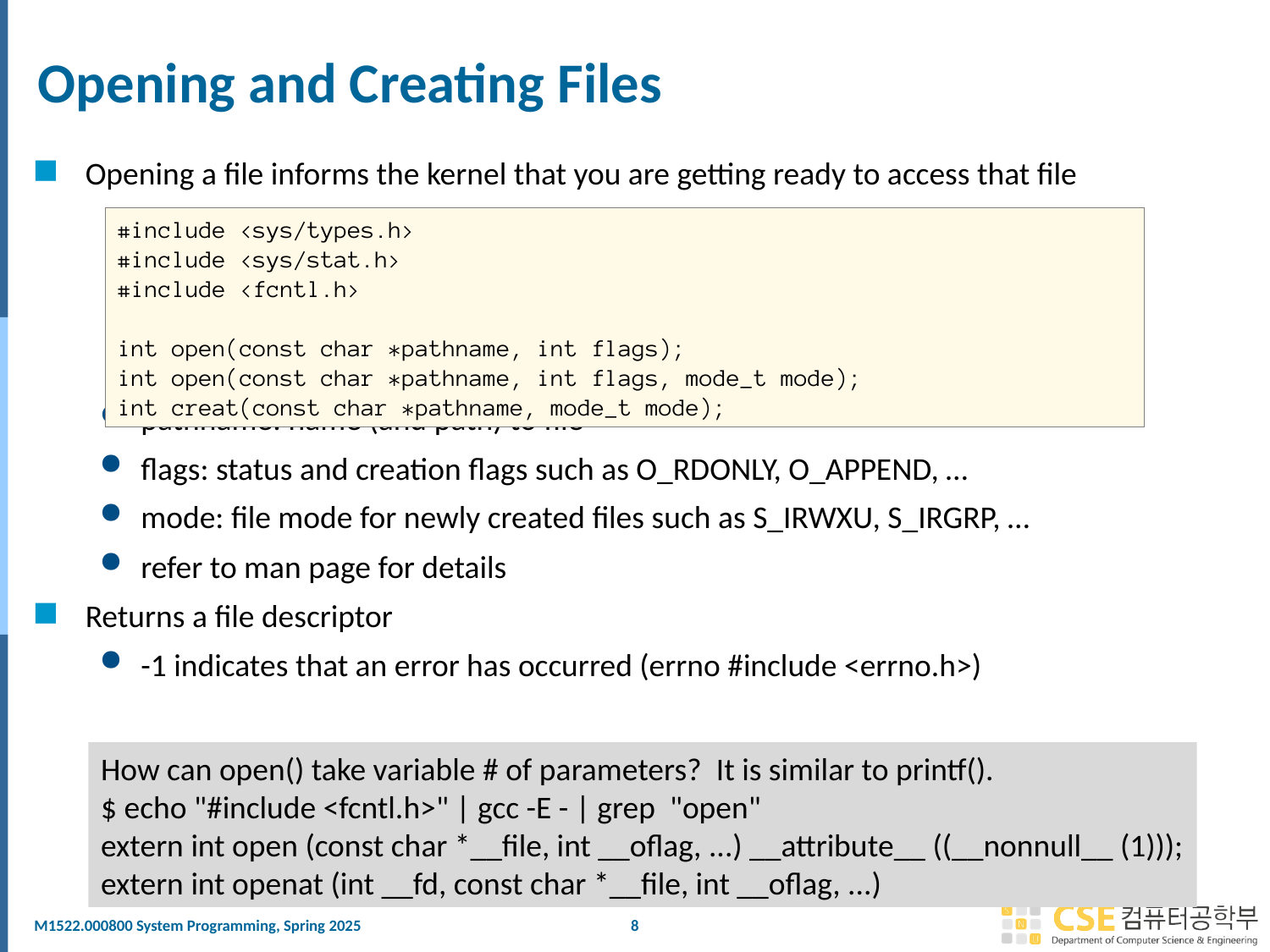

# Opening and Creating Files
Opening a file informs the kernel that you are getting ready to access that file

pathname: name (and path) to file
flags: status and creation flags such as O_RDONLY, O_APPEND, …
mode: file mode for newly created files such as S_IRWXU, S_IRGRP, …
refer to man page for details
Returns a file descriptor
-1 indicates that an error has occurred (errno #include <errno.h>)

#include <sys/types.h>
#include <sys/stat.h>
#include <fcntl.h>

int open(const char *pathname, int flags);
int open(const char *pathname, int flags, mode_t mode);
int creat(const char *pathname, mode_t mode);
How can open() take variable # of parameters?  It is similar to printf().
$ echo "#include <fcntl.h>" | gcc -E - | grep  "open"
extern int open (const char *__file, int __oflag, ...) __attribute__ ((__nonnull__ (1)));
extern int openat (int __fd, const char *__file, int __oflag, ...)